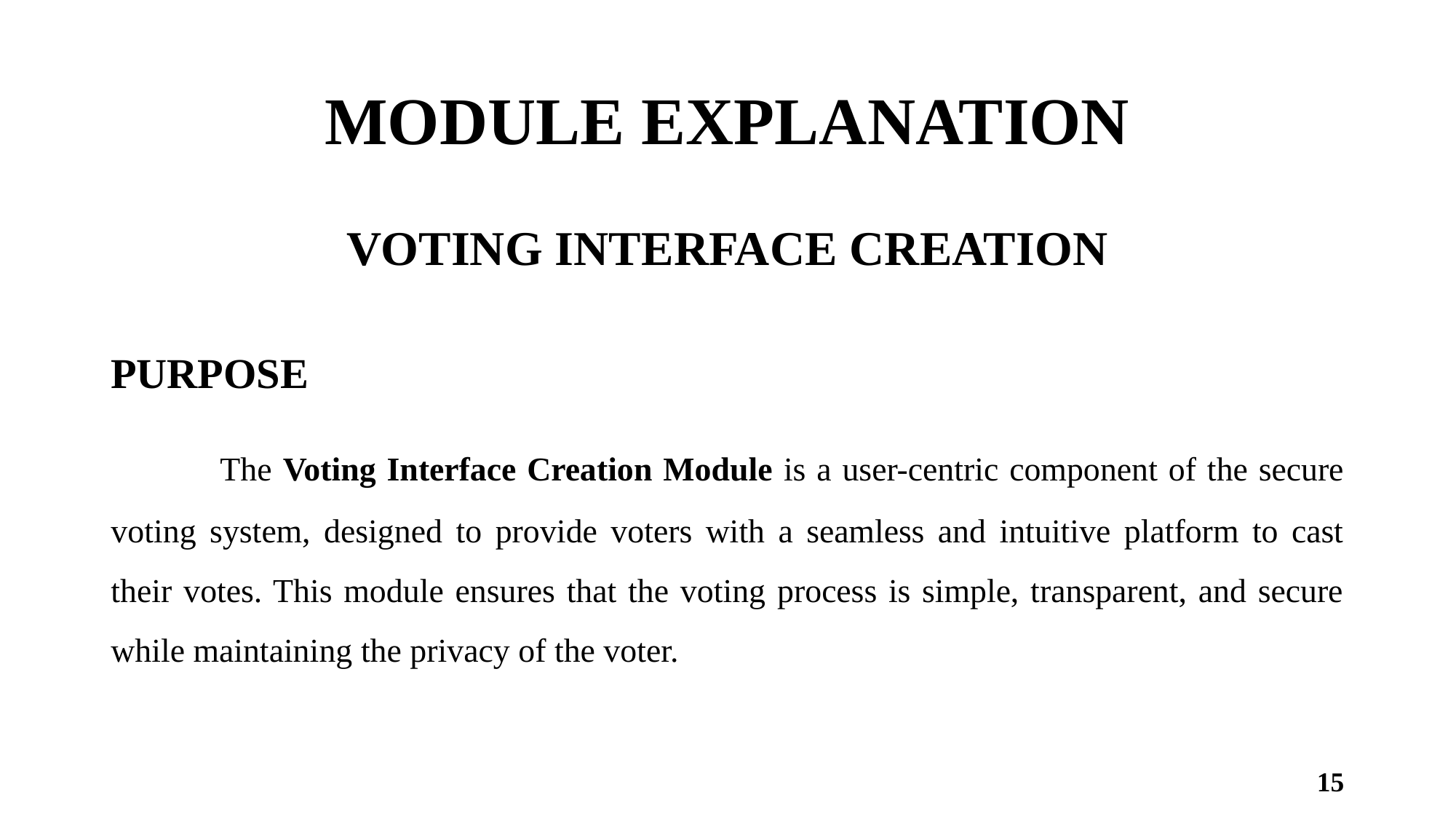

# MODULE EXPLANATION
VOTING INTERFACE CREATION

PURPOSE
	The Voting Interface Creation Module is a user-centric component of the secure voting system, designed to provide voters with a seamless and intuitive platform to cast their votes. This module ensures that the voting process is simple, transparent, and secure while maintaining the privacy of the voter.
15